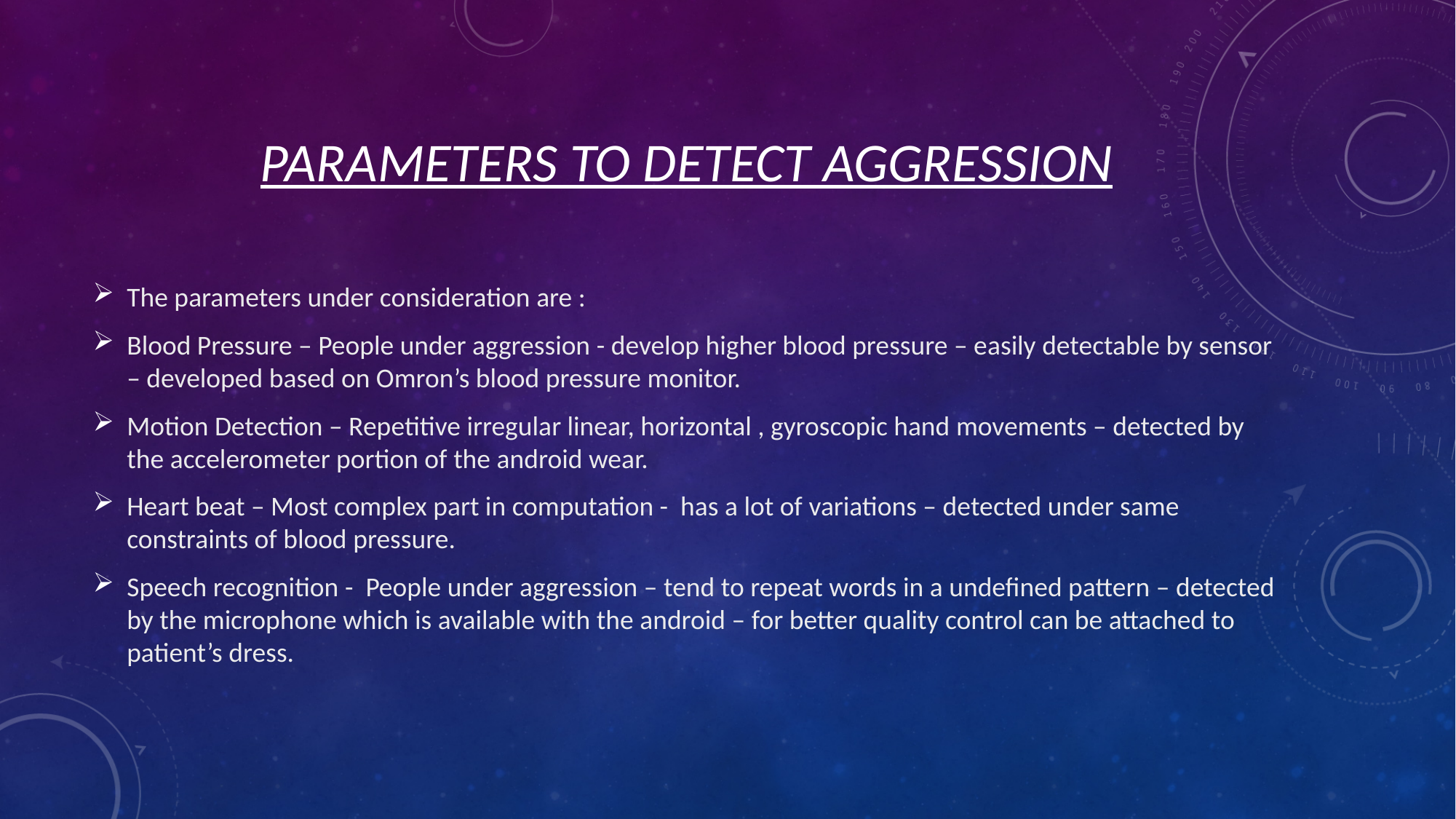

# Parameters to detect aggression
The parameters under consideration are :
Blood Pressure – People under aggression - develop higher blood pressure – easily detectable by sensor – developed based on Omron’s blood pressure monitor.
Motion Detection – Repetitive irregular linear, horizontal , gyroscopic hand movements – detected by the accelerometer portion of the android wear.
Heart beat – Most complex part in computation -  has a lot of variations – detected under same constraints of blood pressure.
Speech recognition -  People under aggression – tend to repeat words in a undefined pattern – detected by the microphone which is available with the android – for better quality control can be attached to patient’s dress.